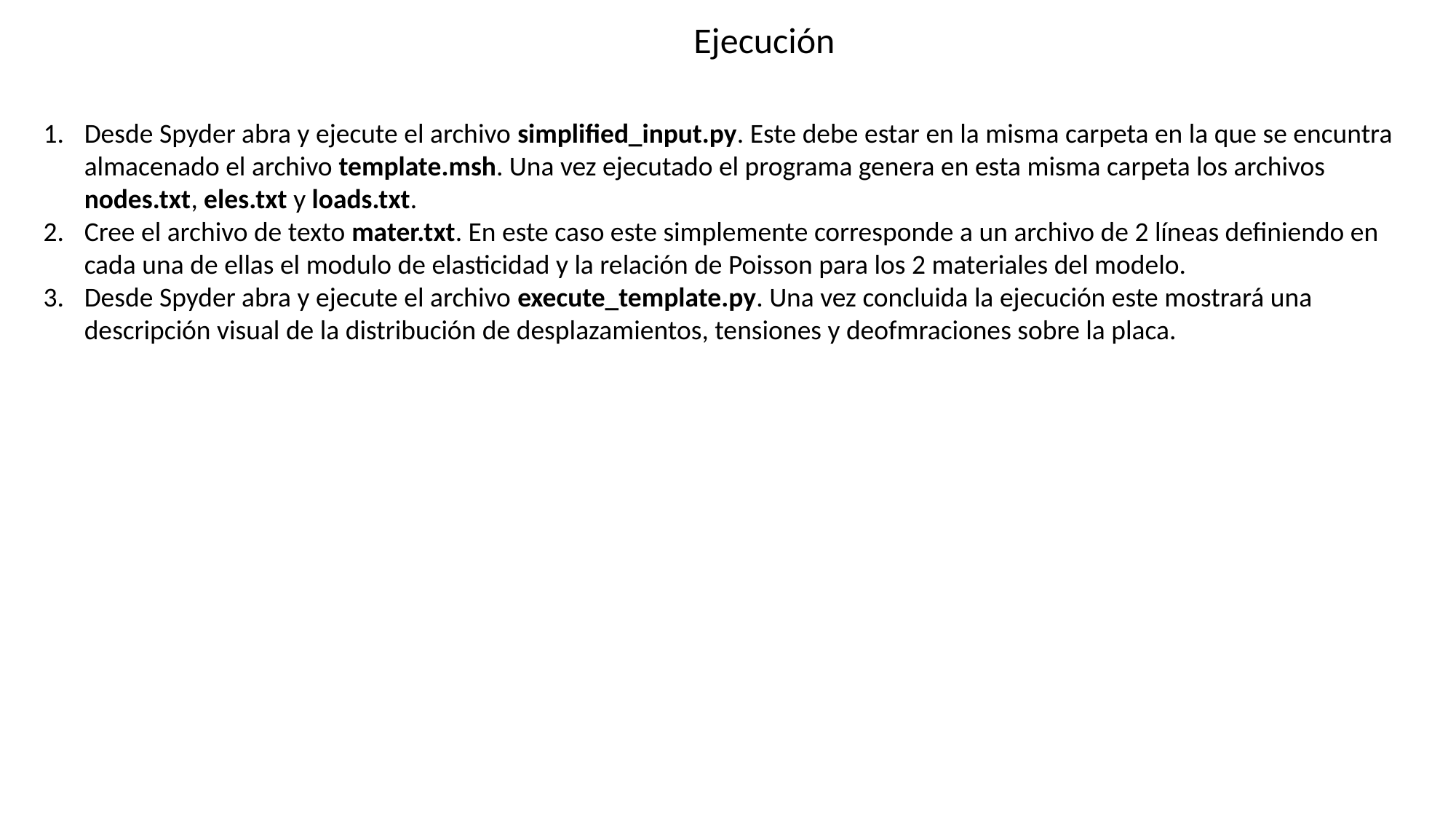

Ejecución
Desde Spyder abra y ejecute el archivo simplified_input.py. Este debe estar en la misma carpeta en la que se encuntra almacenado el archivo template.msh. Una vez ejecutado el programa genera en esta misma carpeta los archivos nodes.txt, eles.txt y loads.txt.
Cree el archivo de texto mater.txt. En este caso este simplemente corresponde a un archivo de 2 líneas definiendo en cada una de ellas el modulo de elasticidad y la relación de Poisson para los 2 materiales del modelo.
Desde Spyder abra y ejecute el archivo execute_template.py. Una vez concluida la ejecución este mostrará una descripción visual de la distribución de desplazamientos, tensiones y deofmraciones sobre la placa.